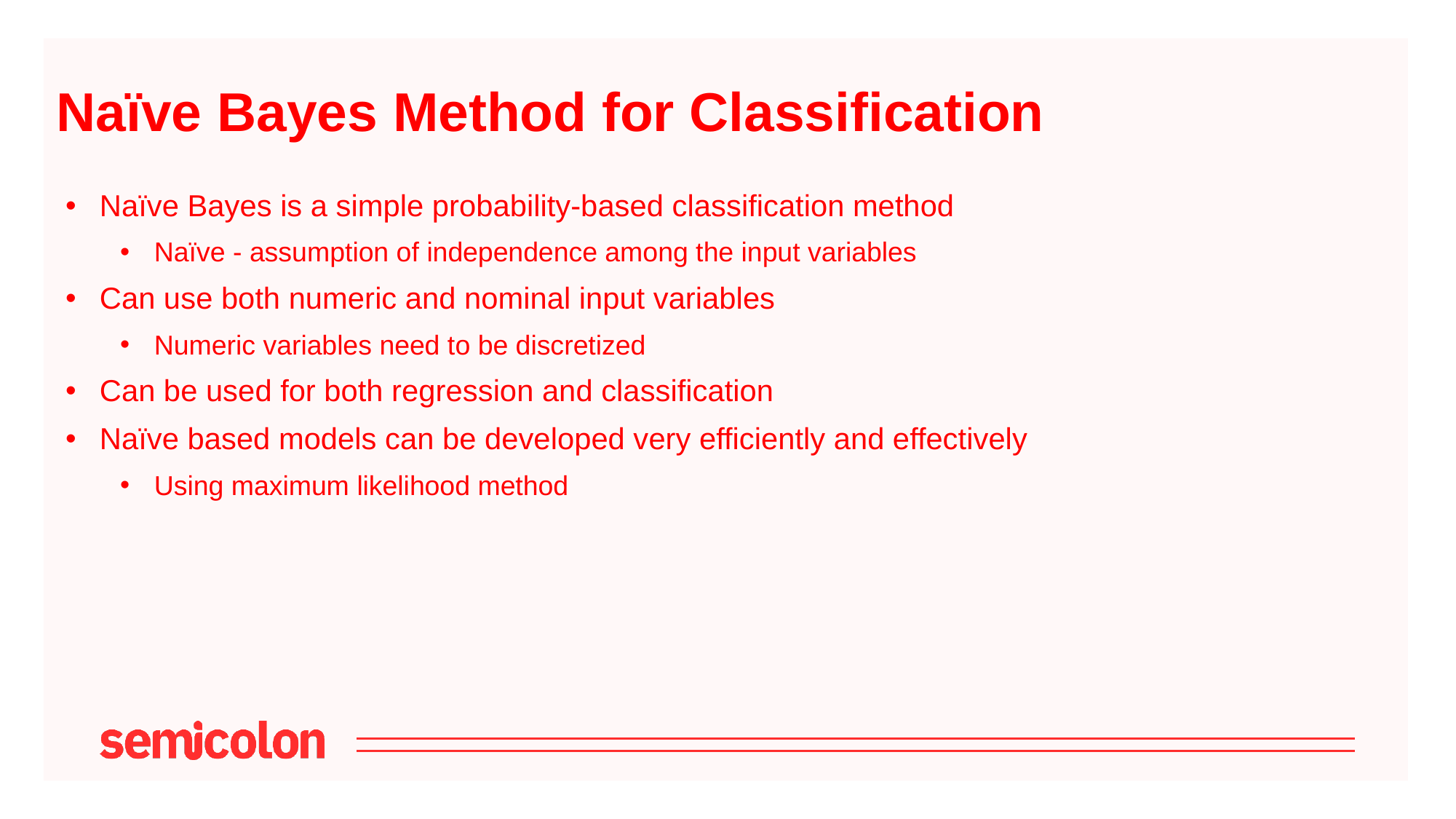

# Naïve Bayes Method for Classification
Naïve Bayes is a simple probability-based classification method
Naïve - assumption of independence among the input variables
Can use both numeric and nominal input variables
Numeric variables need to be discretized
Can be used for both regression and classification
Naïve based models can be developed very efficiently and effectively
Using maximum likelihood method